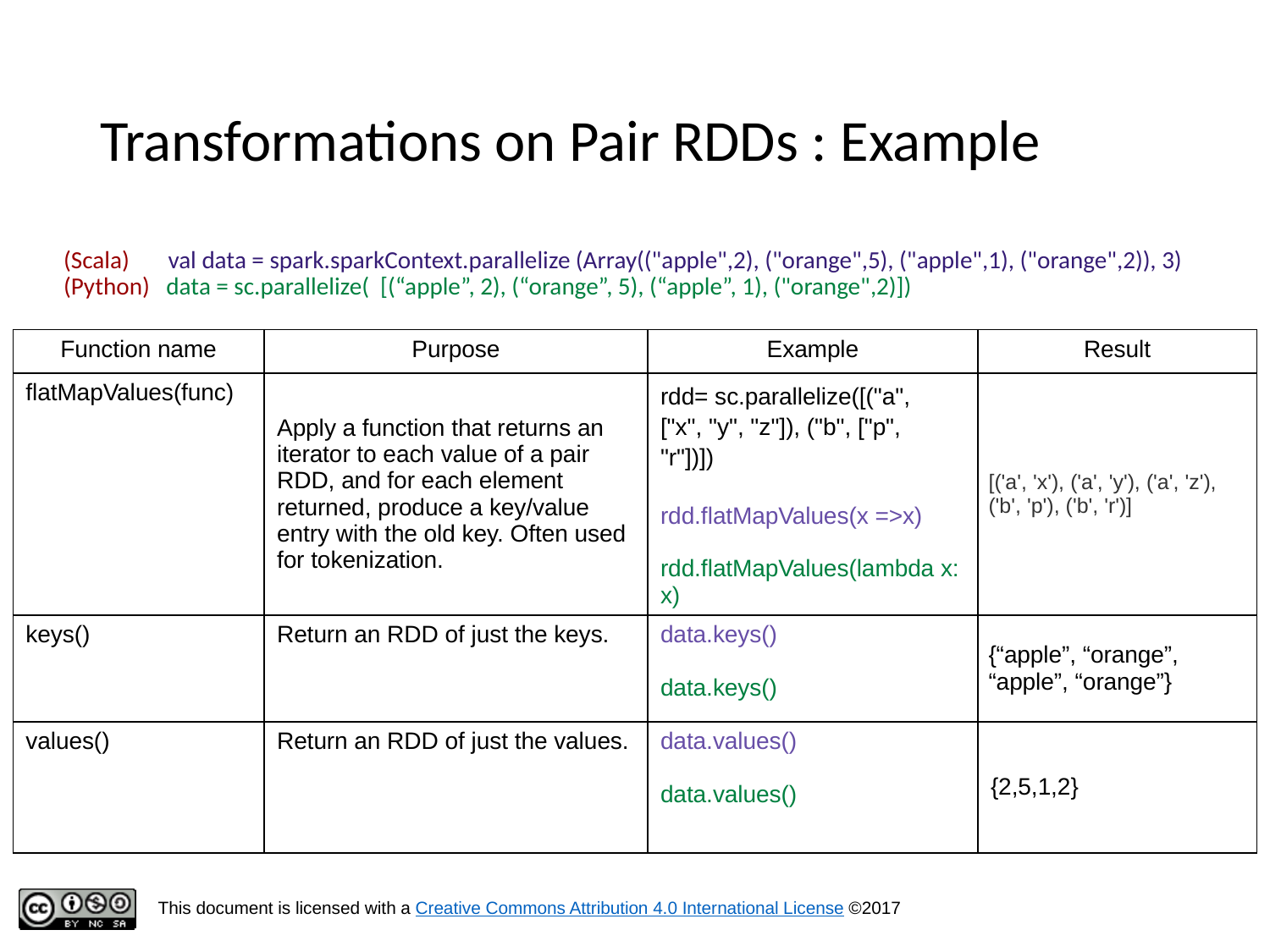

# Transformations on Pair RDDs : Example
(Scala)       val data = spark.sparkContext.parallelize (Array(("apple",2), ("orange",5), ("apple",1), ("orange",2)), 3)
(Python)   data = sc.parallelize(  [(“apple”, 2), (“orange”, 5), (“apple”, 1), ("orange",2)])
| Function name | Purpose | Example | Result |
| --- | --- | --- | --- |
| flatMapValues(func) | Apply a function that returns an iterator to each value of a pair RDD, and for each element returned, produce a key/value entry with the old key. Often used for tokenization. | rdd= sc.parallelize([("a", ["x", "y", "z"]), ("b", ["p", "r"])]) rdd.flatMapValues(x =>x) rdd.flatMapValues(lambda x: x) | [('a', 'x'), ('a', 'y'), ('a', 'z'), ('b', 'p'), ('b', 'r')] |
| keys() | Return an RDD of just the keys. | data.keys() data.keys() | {“apple”, “orange”, “apple”, “orange”} |
| values() | Return an RDD of just the values. | data.values() data.values() | {2,5,1,2} |